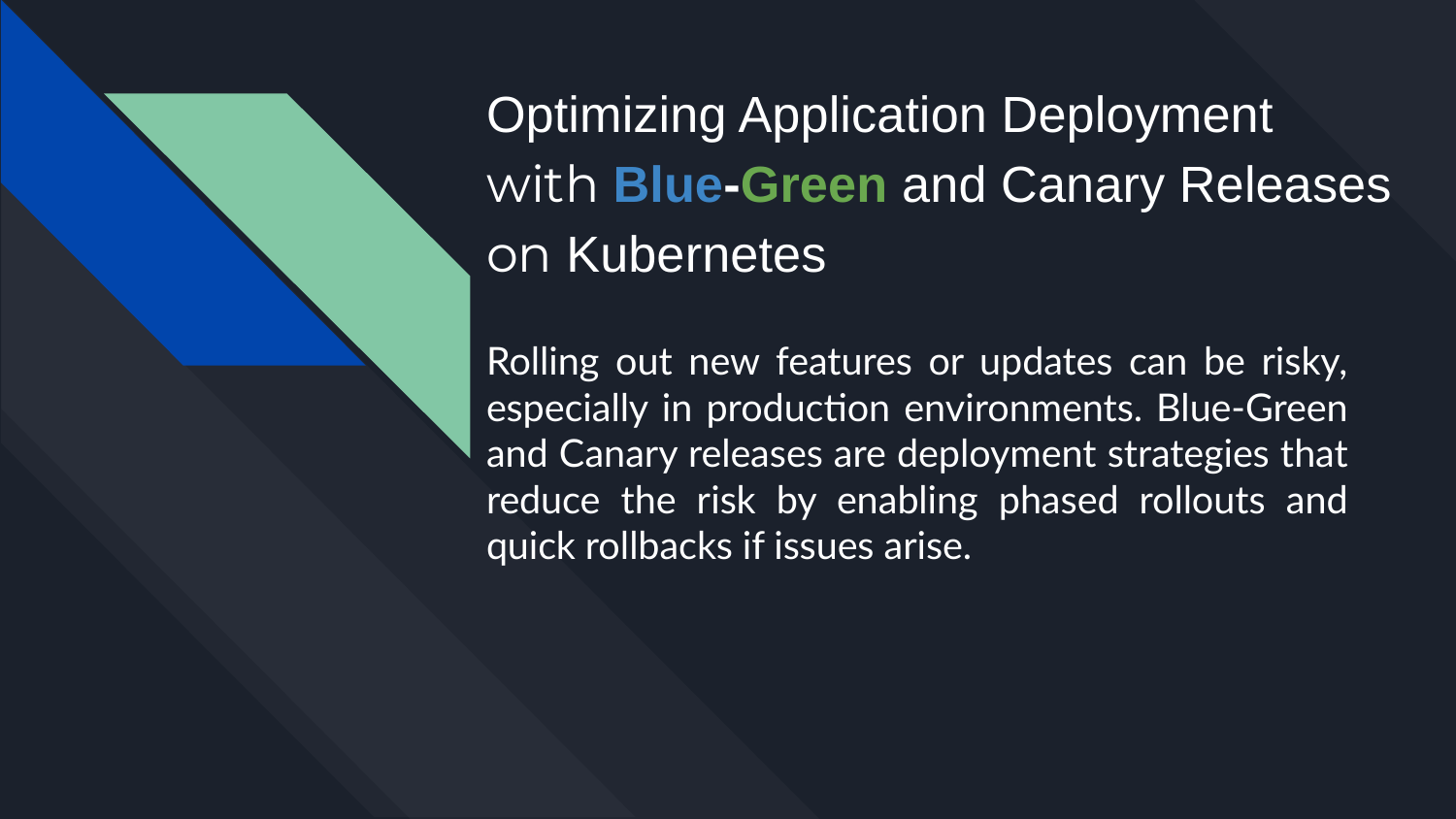

# Optimizing Application Deployment with Blue-Green and Canary Releases on Kubernetes
Rolling out new features or updates can be risky, especially in production environments. Blue-Green and Canary releases are deployment strategies that reduce the risk by enabling phased rollouts and quick rollbacks if issues arise.